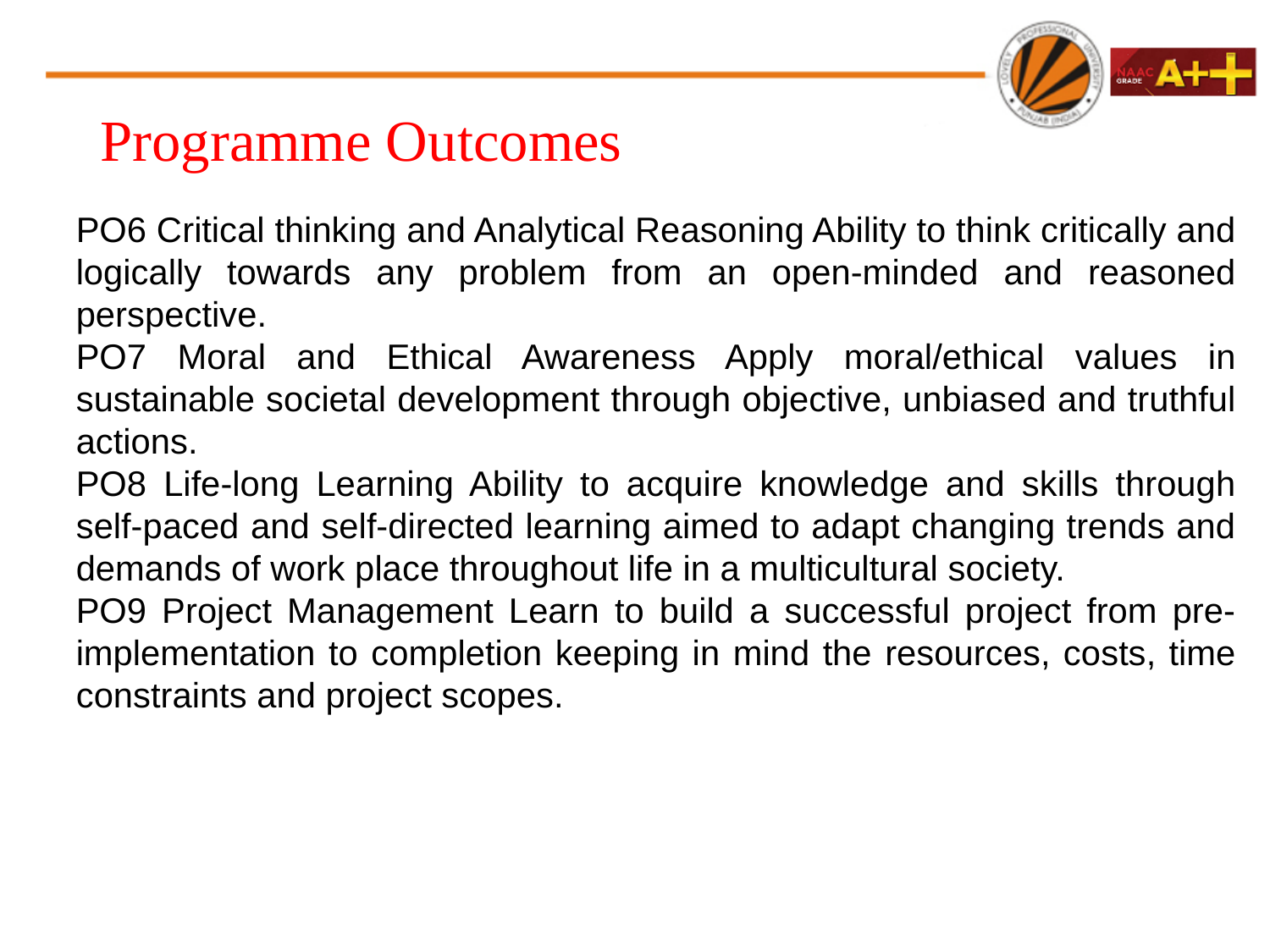

# Programme Outcomes
PO6 Critical thinking and Analytical Reasoning Ability to think critically and logically towards any problem from an open-minded and reasoned perspective.
PO7 Moral and Ethical Awareness Apply moral/ethical values in sustainable societal development through objective, unbiased and truthful actions.
PO8 Life-long Learning Ability to acquire knowledge and skills through self-paced and self-directed learning aimed to adapt changing trends and demands of work place throughout life in a multicultural society.
PO9 Project Management Learn to build a successful project from pre-implementation to completion keeping in mind the resources, costs, time constraints and project scopes.